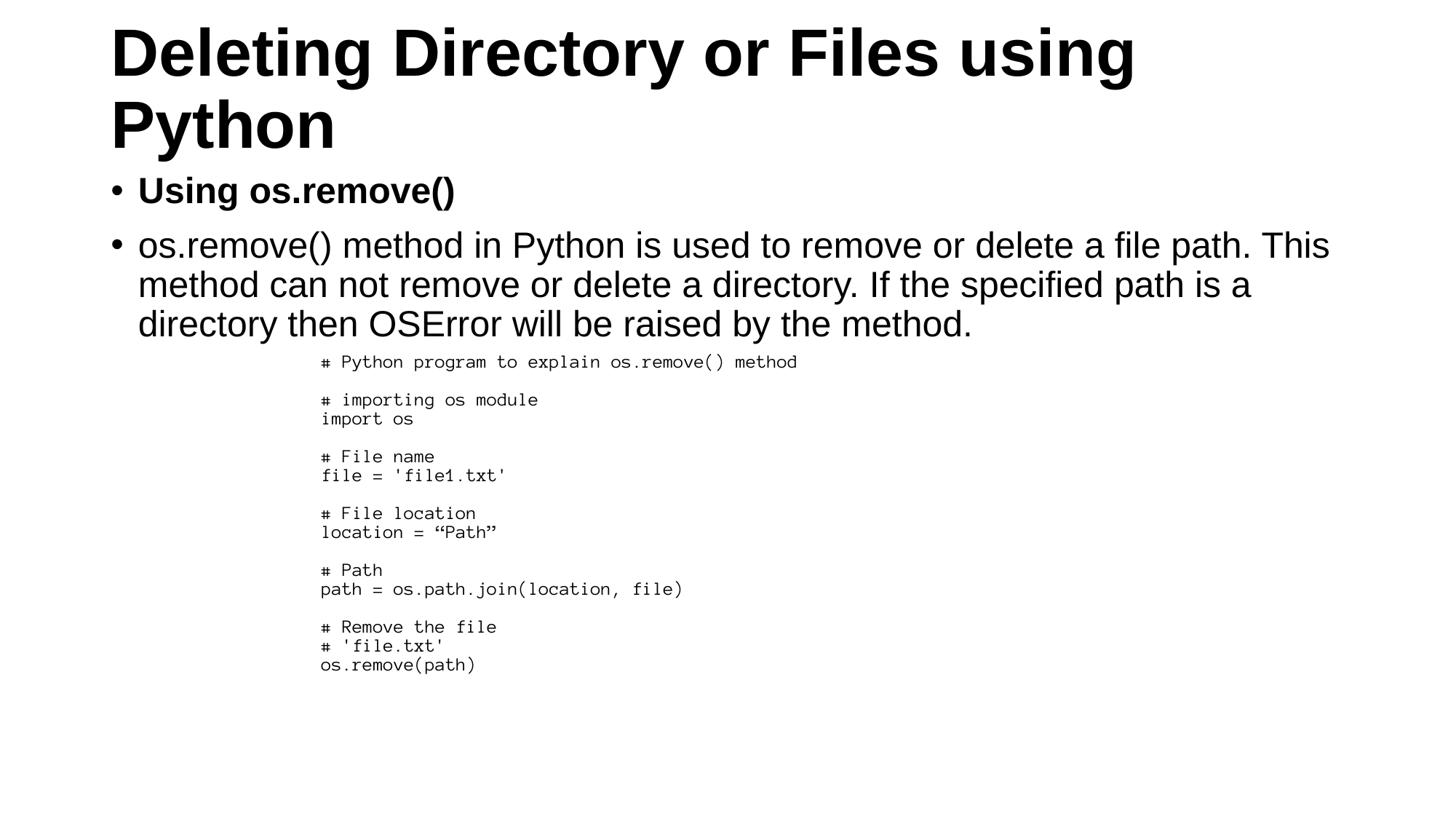

# Deleting Directory or Files using Python
Using os.remove()
os.remove() method in Python is used to remove or delete a file path. This method can not remove or delete a directory. If the specified path is a directory then OSError will be raised by the method.

| # Python program to explain os.remove() method       # importing os module import os       # File name file = 'file1.txt'       # File location location = “Path”       # Path path = os.path.join(location, file)       # Remove the file # 'file.txt' os.remove(path) |
| --- |